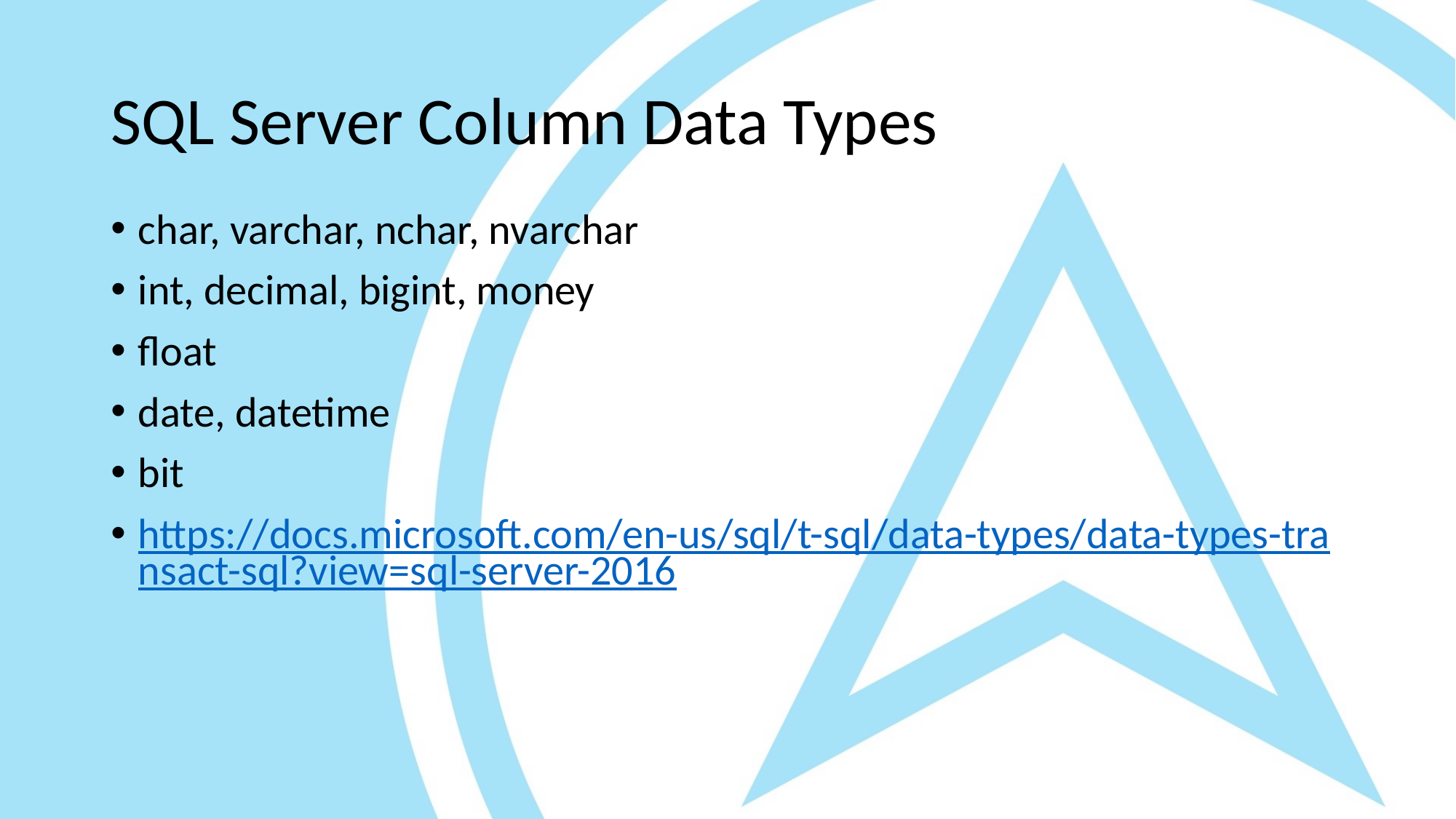

# SQL Server Column Data Types
char, varchar, nchar, nvarchar
int, decimal, bigint, money
float
date, datetime
bit
https://docs.microsoft.com/en-us/sql/t-sql/data-types/data-types-transact-sql?view=sql-server-2016